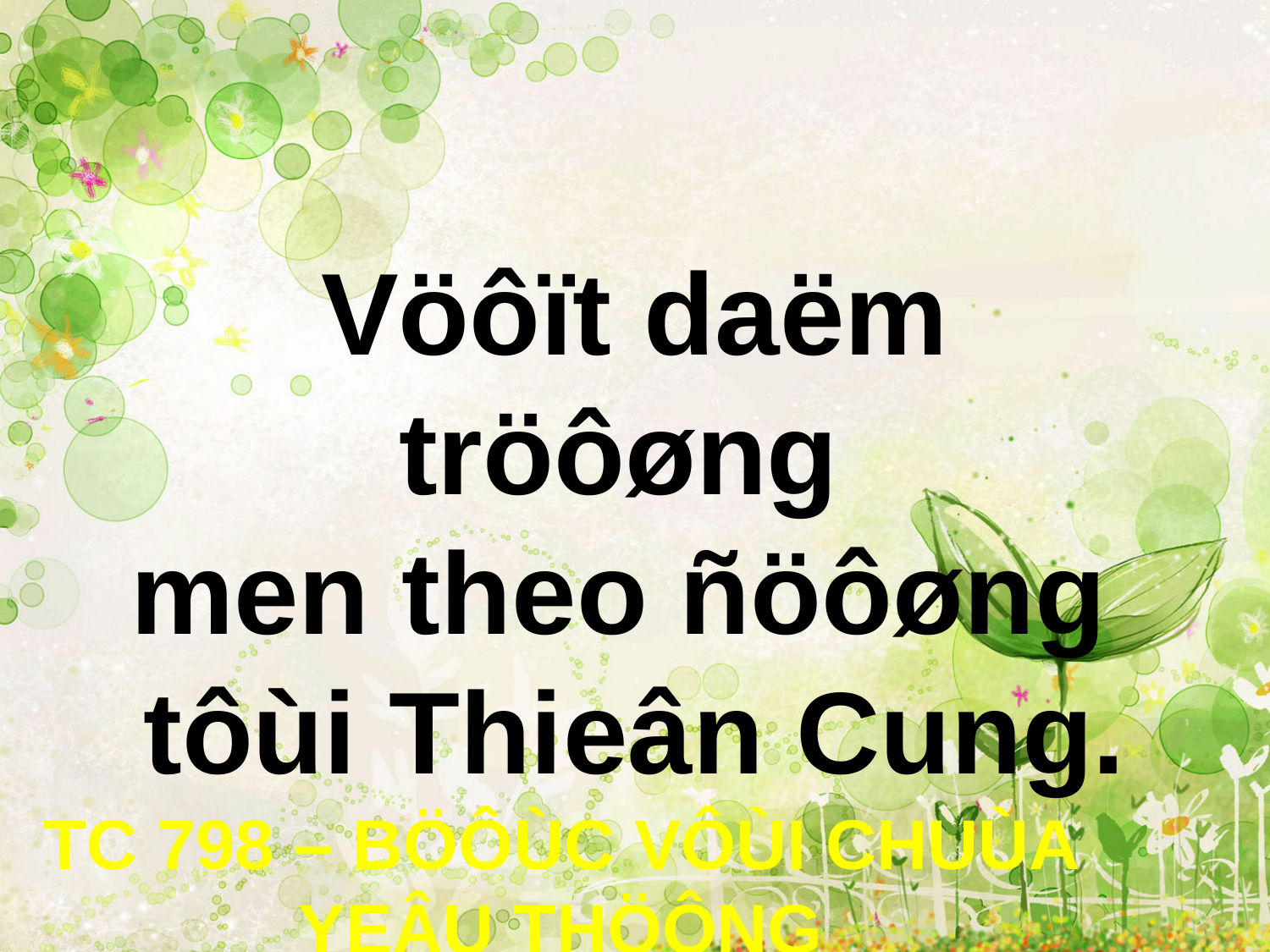

Vöôït daëm tröôøng
men theo ñöôøng
tôùi Thieân Cung.
TC 798 – BÖÔÙC VÔÙI CHUÙA YEÂU THÖÔNG